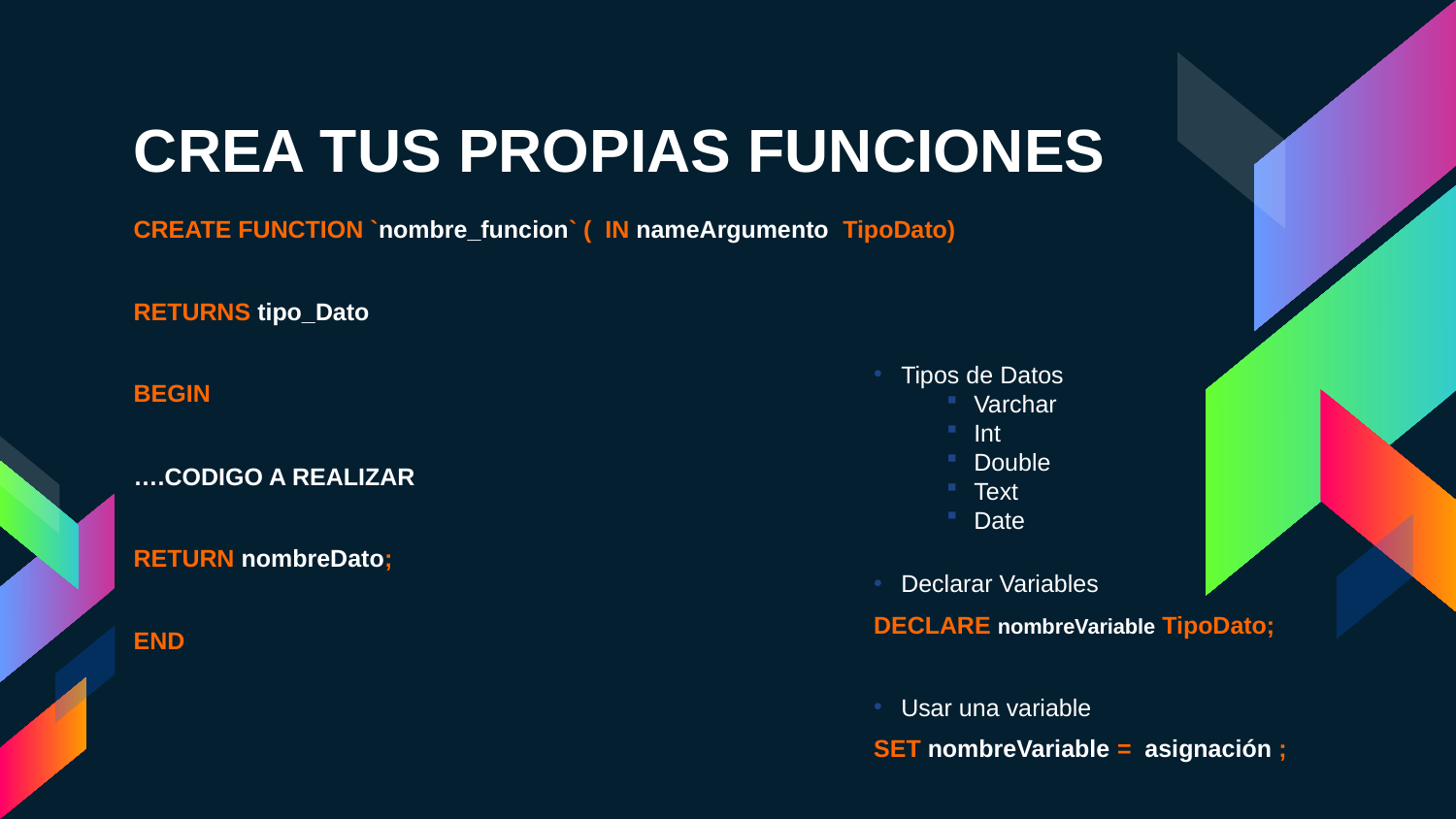

# CREA TUS PROPIAS FUNCIONES
CREATE FUNCTION `nombre_funcion` (  IN nameArgumento  TipoDato)

RETURNS tipo_Dato

BEGIN

….CODIGO A REALIZAR

RETURN nombreDato;

END
Tipos de Datos
Varchar
Int
Double
Text
Date

Declarar Variables
DECLARE nombreVariable TipoDato;

Usar una variable
SET nombreVariable =  asignación ;